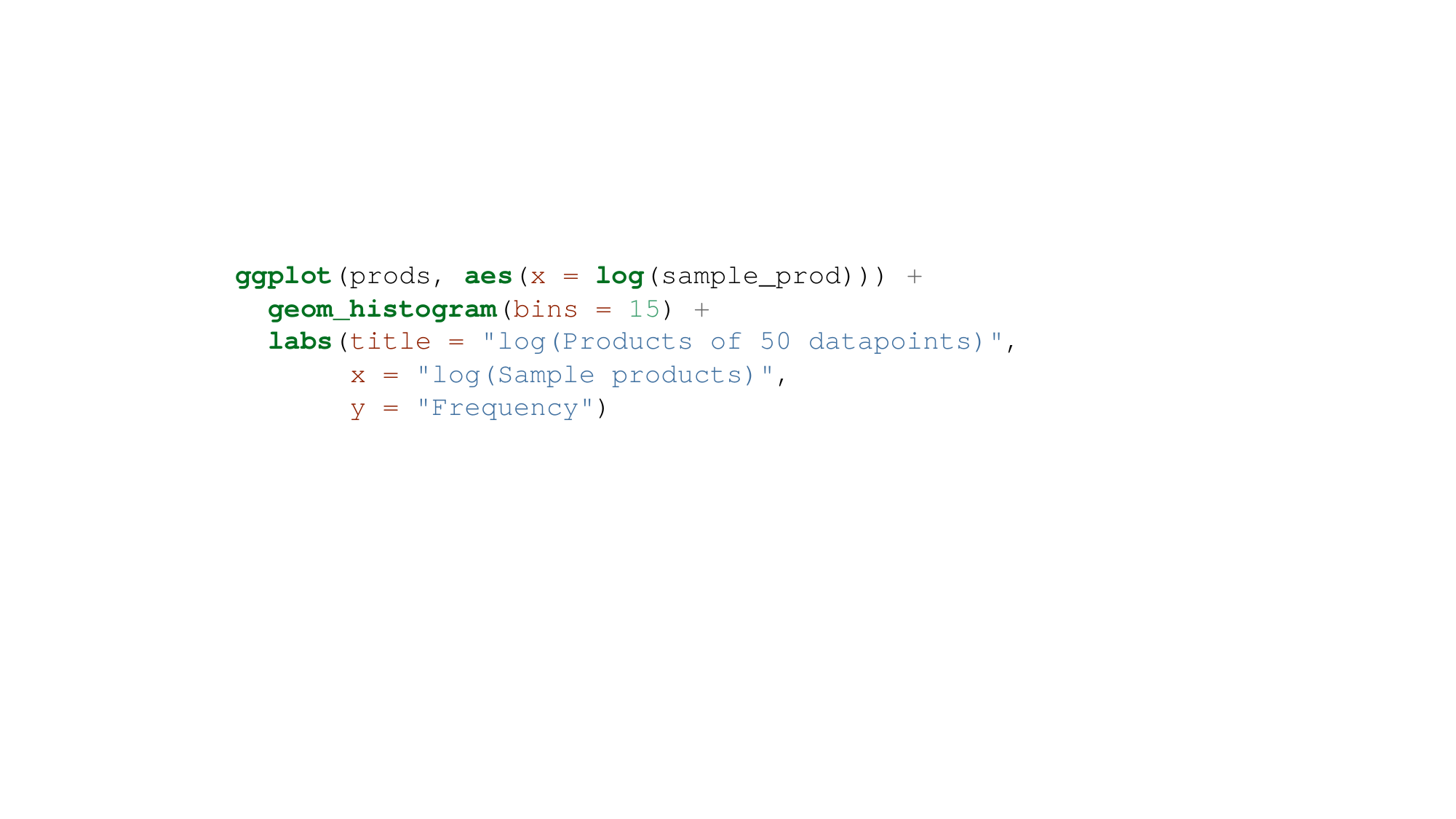

ggplot(prods, aes(x = log(sample_prod))) +
  geom_histogram(bins = 15) +
  labs(title = "log(Products of 50 datapoints)",
       x = "log(Sample products)",
       y = "Frequency")